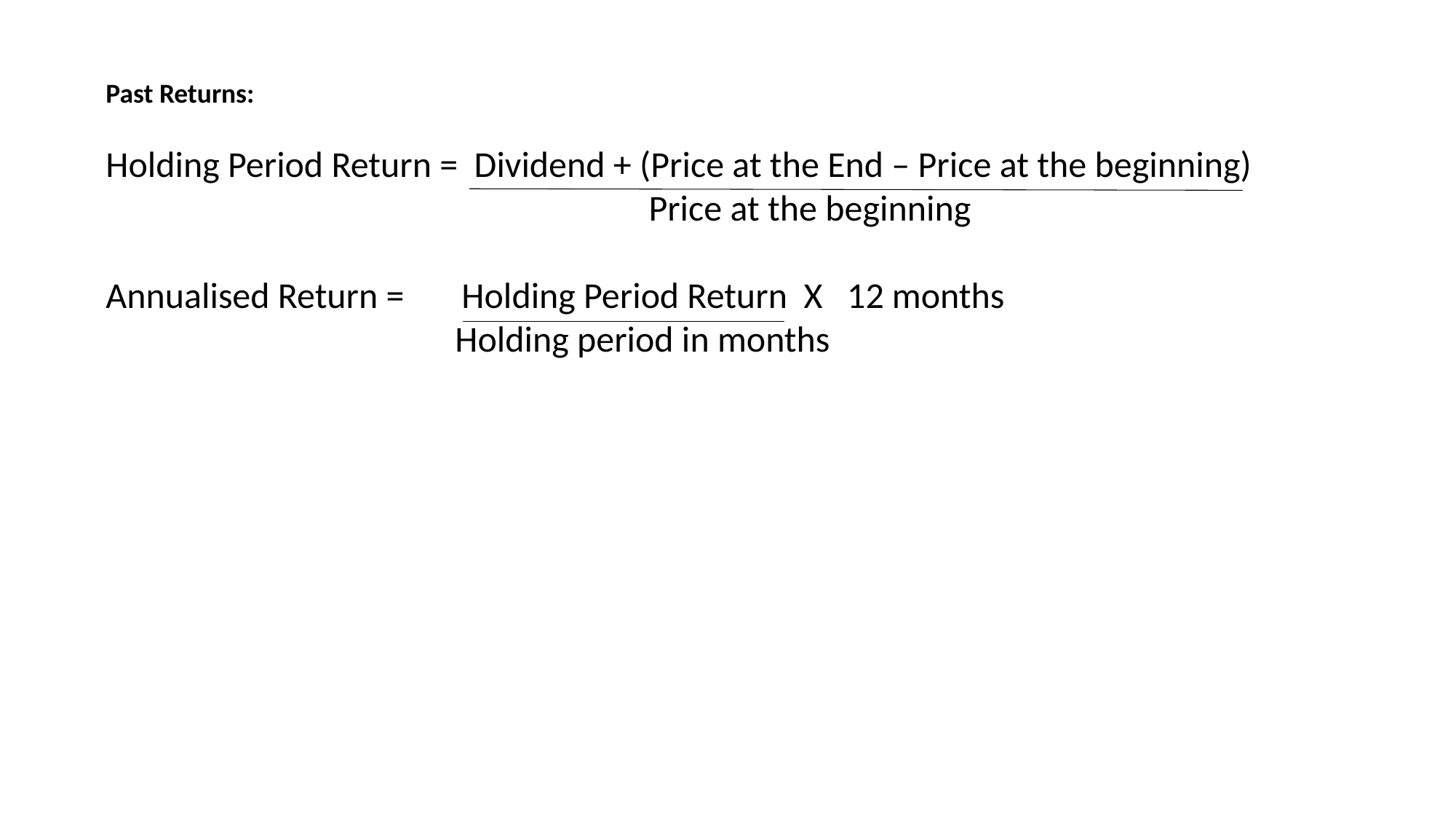

Past Returns:

Holding Period Return =  Dividend + (Price at the End – Price at the beginning)
		   		             Price at the beginning

Annualised Return =       Holding Period Return  X   12 months
		                Holding period in months